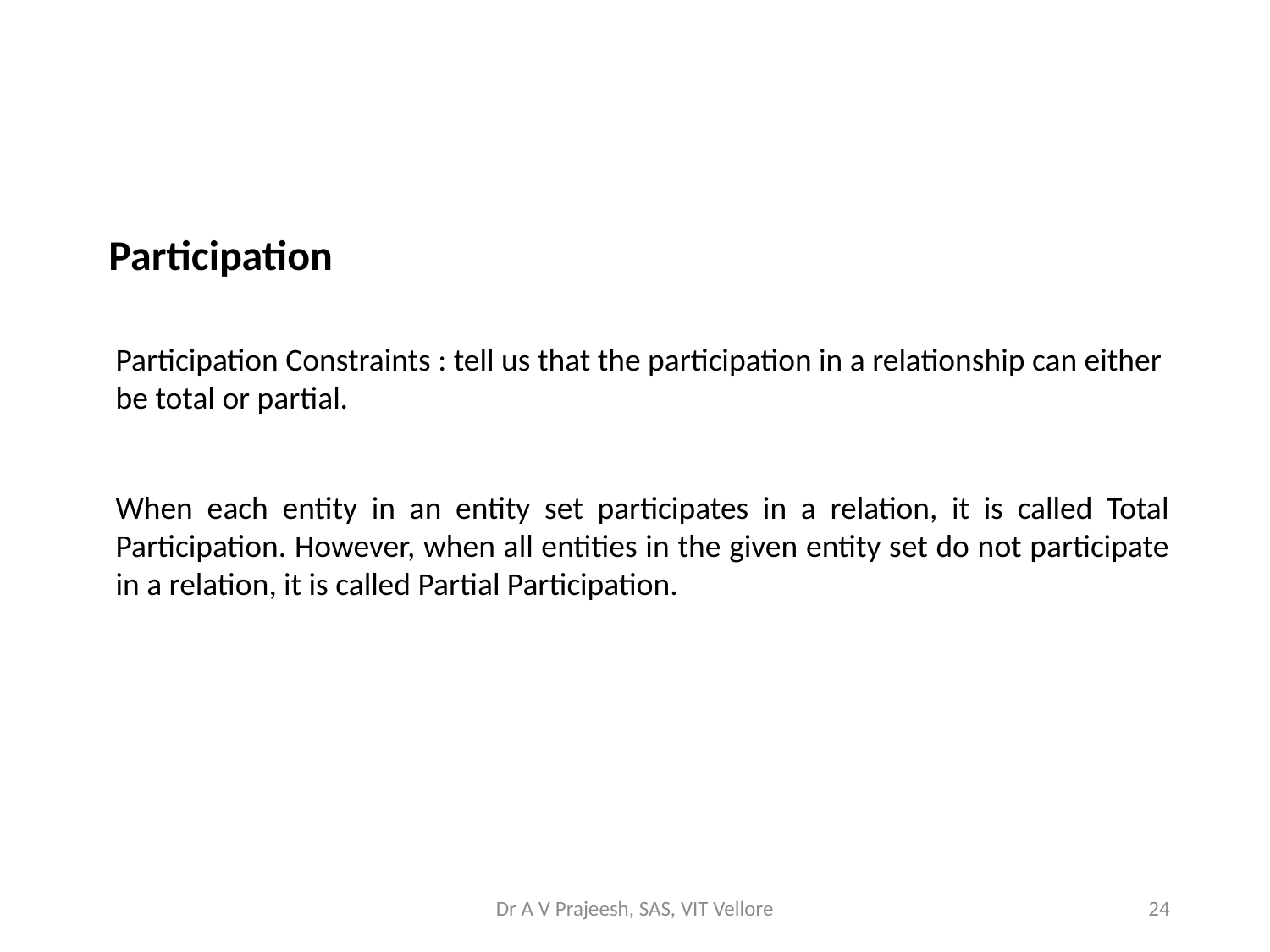

Participation
Participation Constraints : tell us that the participation in a relationship can either be total or partial.
When each entity in an entity set participates in a relation, it is called Total Participation. However, when all entities in the given entity set do not participate in a relation, it is called Partial Participation.
Dr A V Prajeesh, SAS, VIT Vellore
24